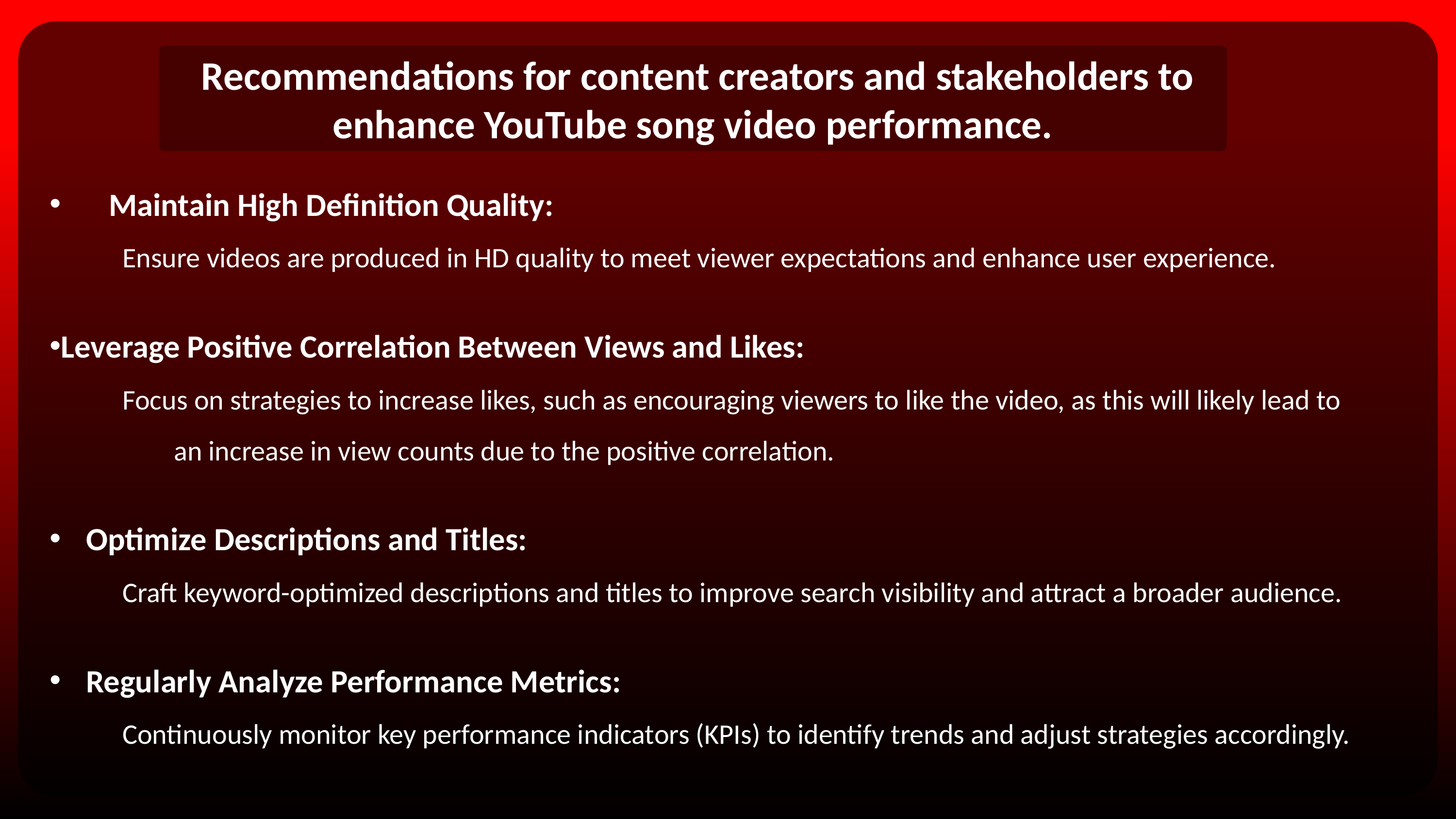

Recommendations for content creators and stakeholders to enhance YouTube song video performance.
Maintain High Definition Quality:
Ensure videos are produced in HD quality to meet viewer expectations and enhance user experience.

Leverage Positive Correlation Between Views and Likes:
Focus on strategies to increase likes, such as encouraging viewers to like the video, as this will likely lead to                   an increase in view counts due to the positive correlation.

Optimize Descriptions and Titles:
Craft keyword-optimized descriptions and titles to improve search visibility and attract a broader audience.

Regularly Analyze Performance Metrics:
Continuously monitor key performance indicators (KPIs) to identify trends and adjust strategies accordingly.